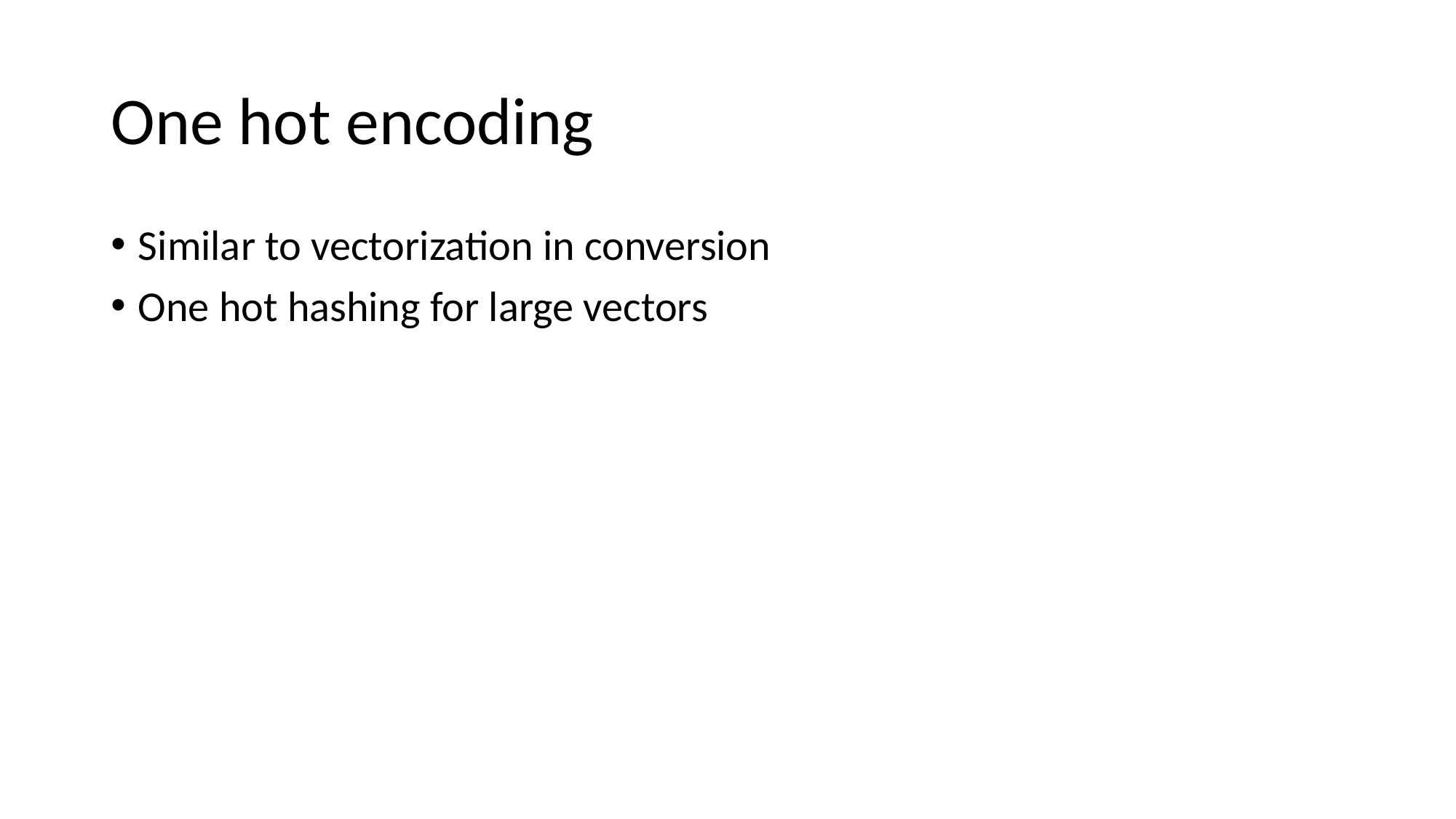

# One hot encoding
Similar to vectorization in conversion
One hot hashing for large vectors